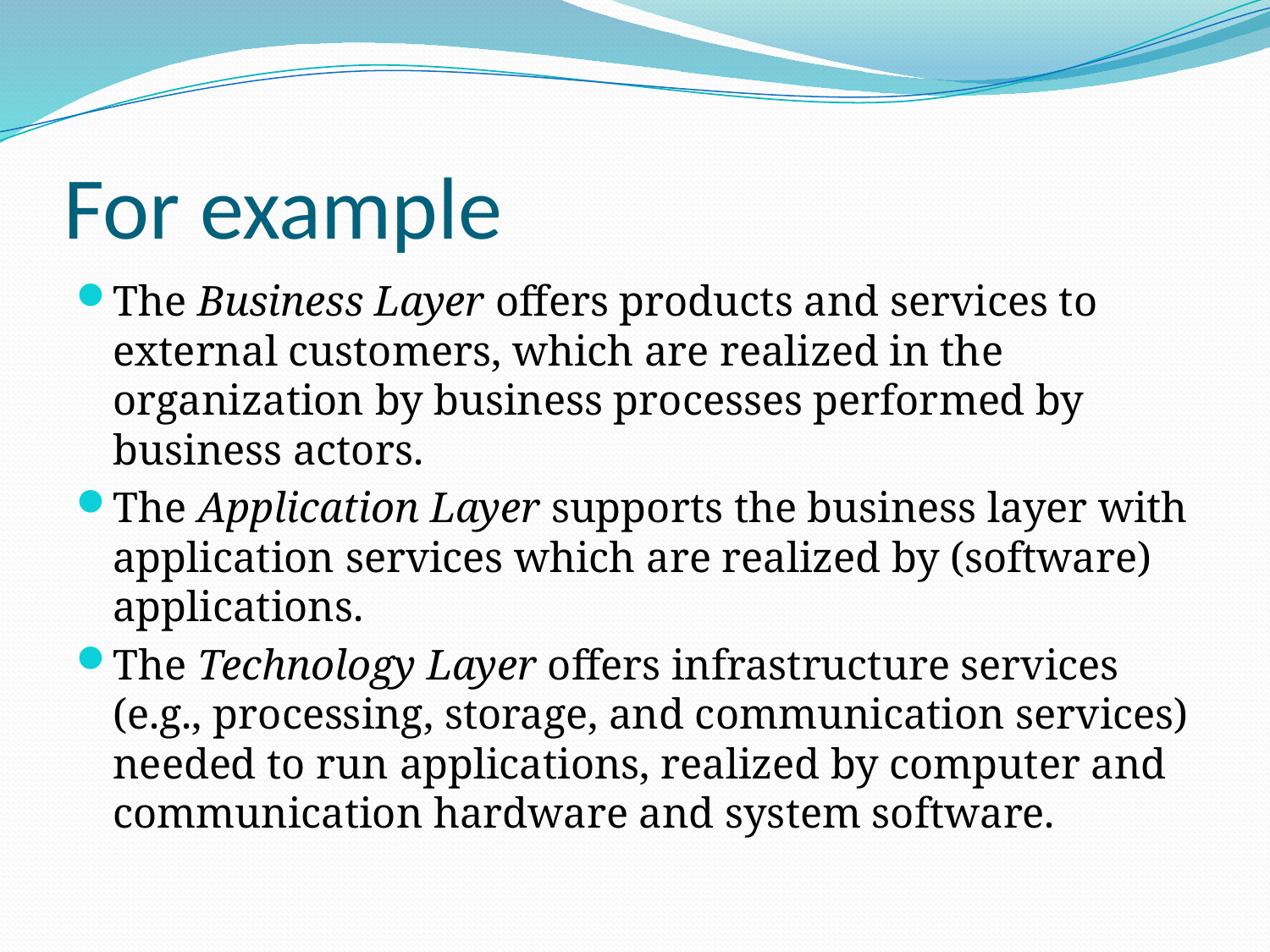

# For example
The Business Layer offers products and services to external customers, which are realized in the organization by business processes performed by business actors.
The Application Layer supports the business layer with application services which are realized by (software) applications.
The Technology Layer offers infrastructure services (e.g., processing, storage, and communication services) needed to run applications, realized by computer and communication hardware and system software.